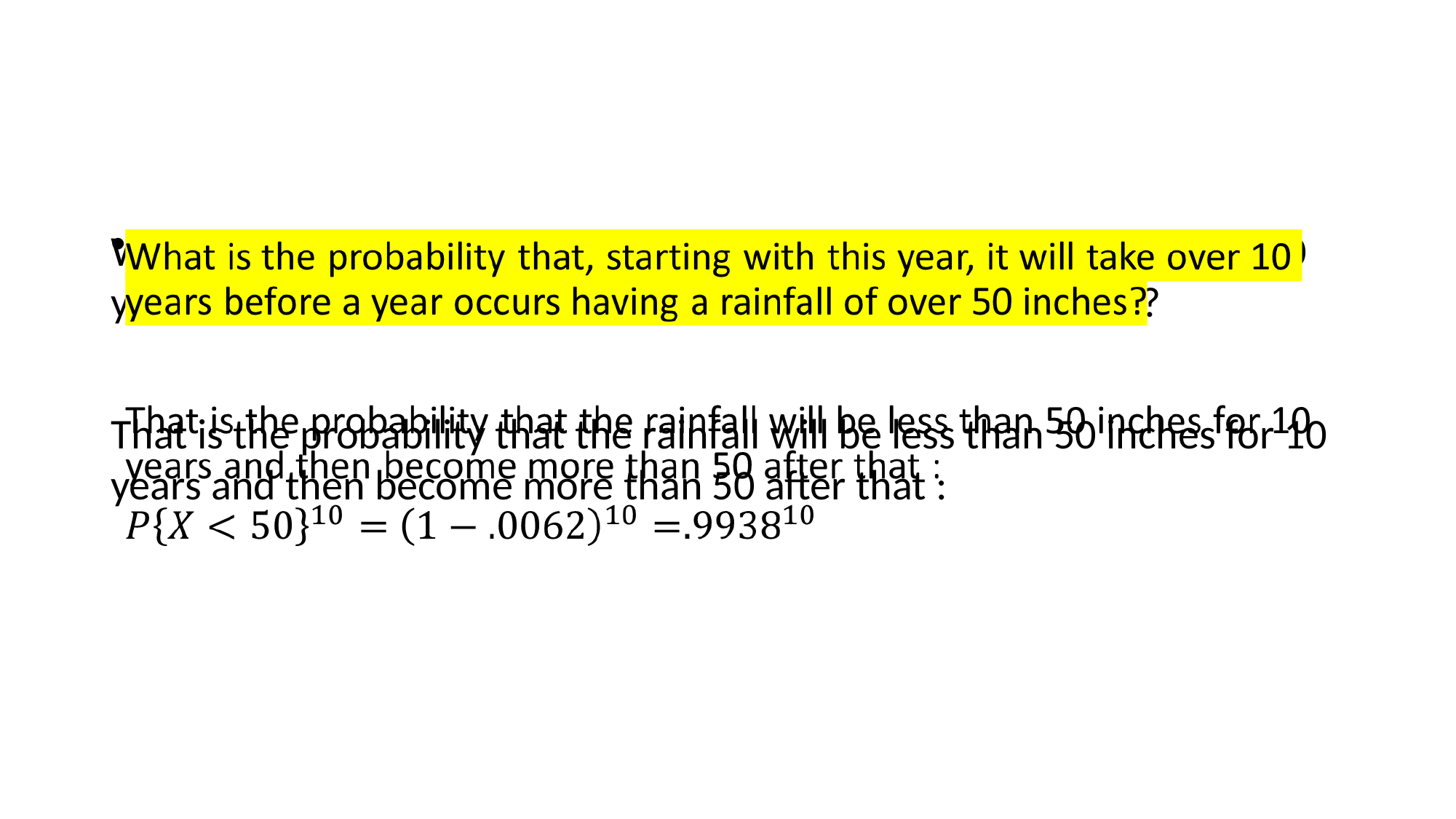

What is the probability that, starting with this year, it will take over 10 years before a year occurs having a rainfall of over 50 inches?

That is the probability that the rainfall will be less than 50 inches for 10  years and then become more than 50 after that :